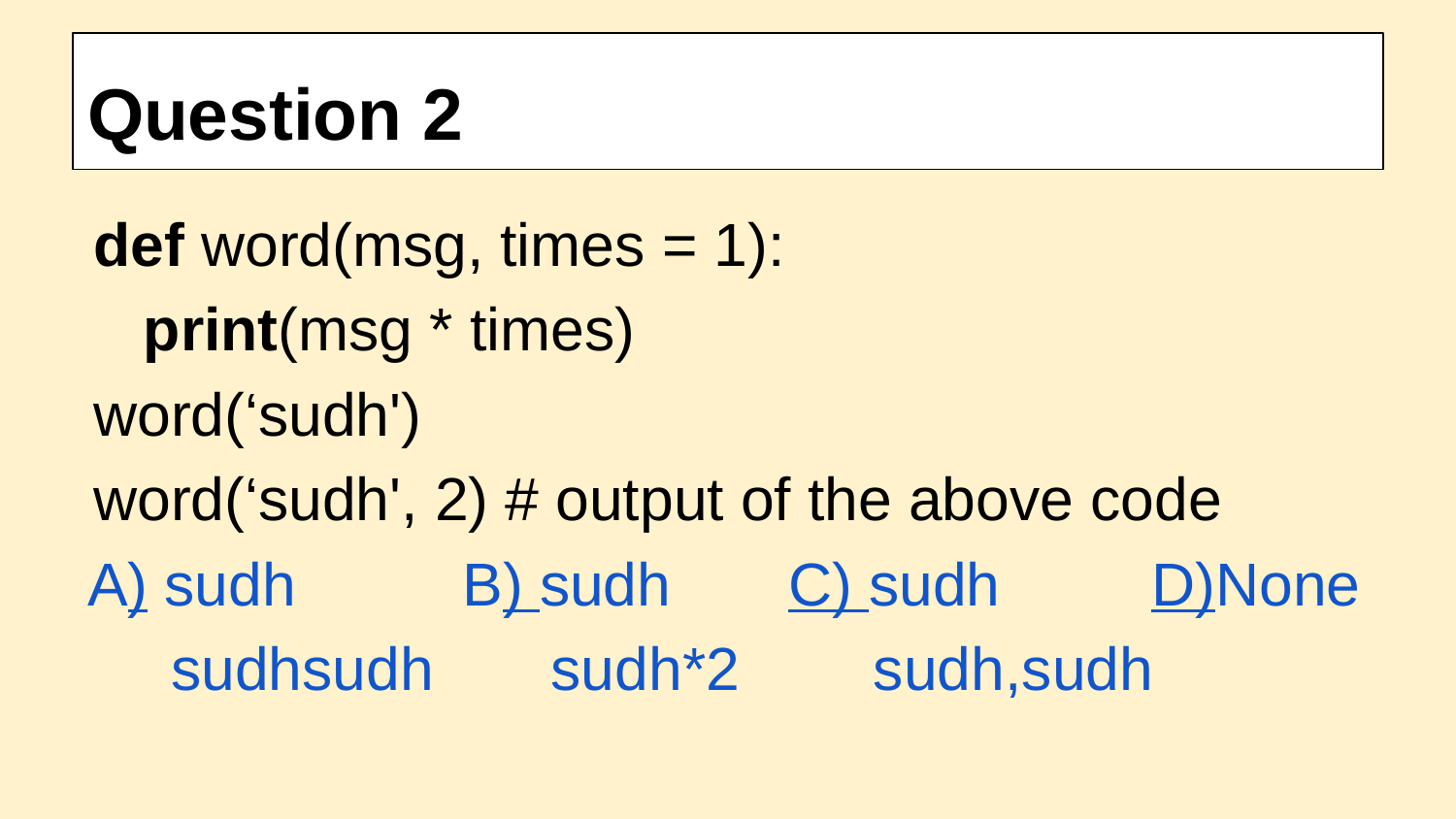

# Question 2
def word(msg, times = 1):
   print(msg * times)
word(‘sudh')
word(‘sudh', 2) # output of the above code
A) sudh	     B) sudh       C) sudh         D)None
     sudhsudh       sudh*2        sudh,sudh